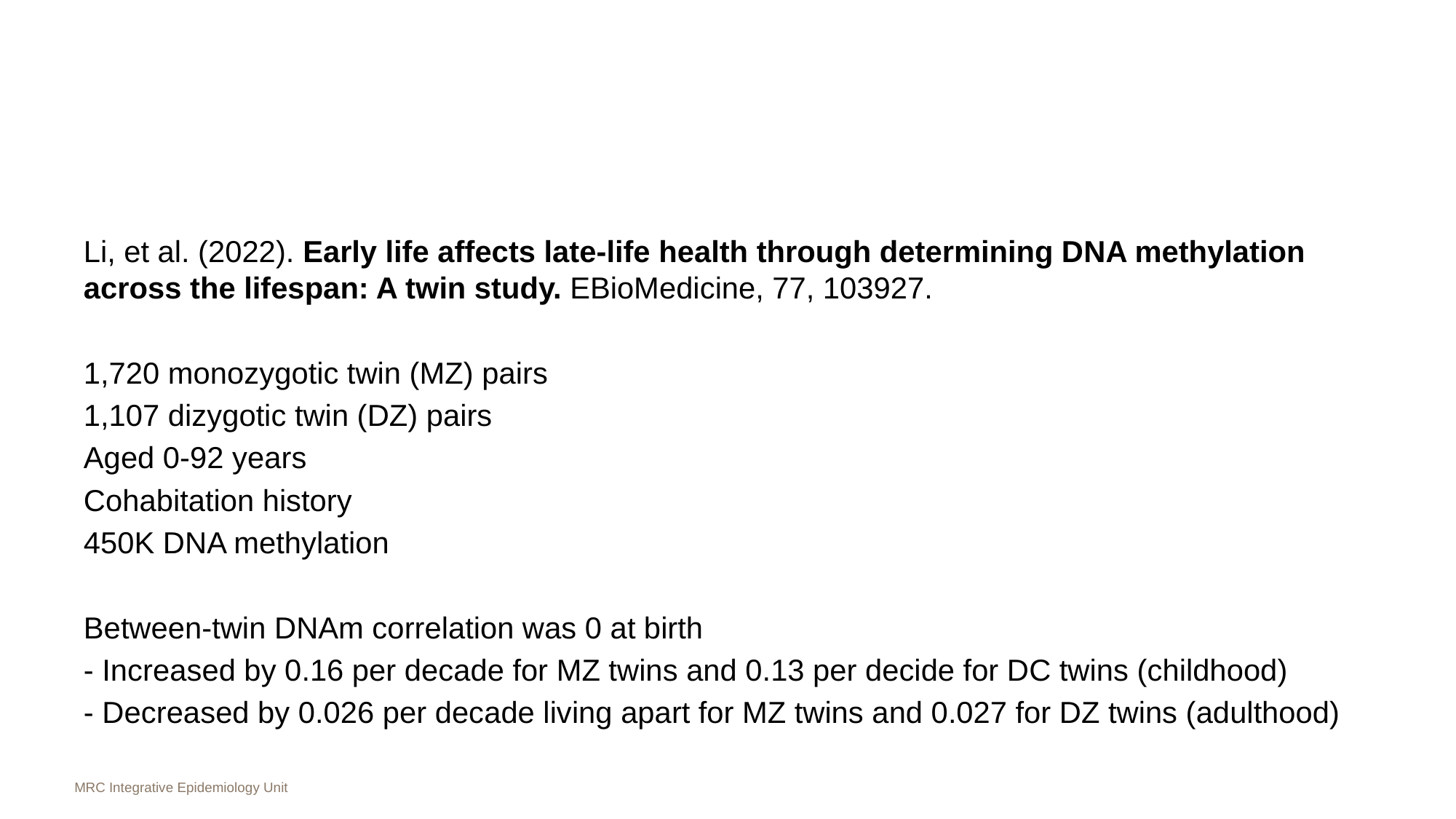

#
Li, et al. (2022). Early life affects late-life health through determining DNA methylation across the lifespan: A twin study. EBioMedicine, 77, 103927.

1,720 monozygotic twin (MZ) pairs
1,107 dizygotic twin (DZ) pairs
Aged 0-92 years
Cohabitation history
450K DNA methylation

Between-twin DNAm correlation was 0 at birth
- Increased by 0.16 per decade for MZ twins and 0.13 per decide for DC twins (childhood)
- Decreased by 0.026 per decade living apart for MZ twins and 0.027 for DZ twins (adulthood)